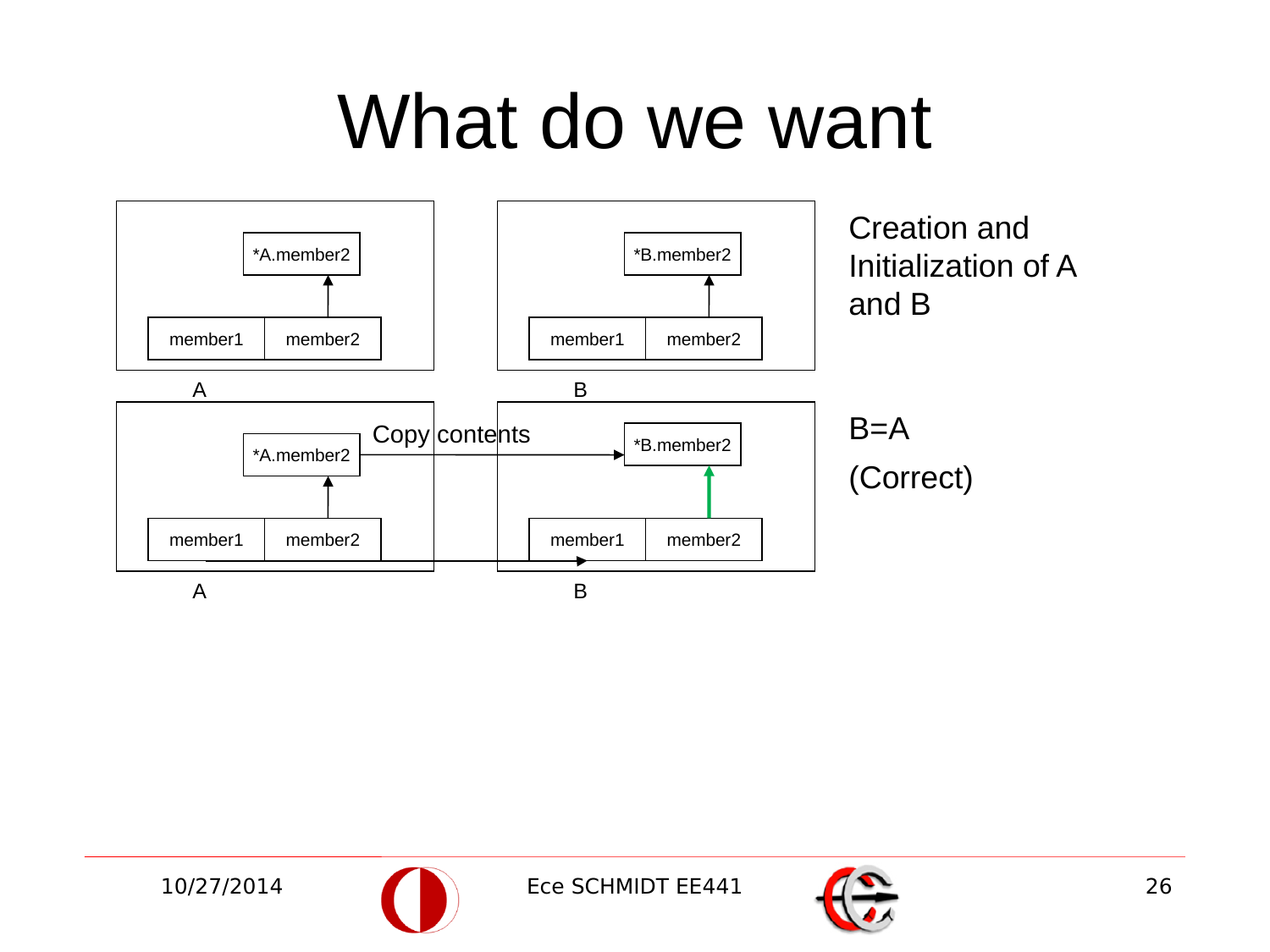

# What do we want

Creation and Initialization of A and B
*A.member2

member1
member2
A
*B.member2

member1
member2
B

B=A
(Correct)
Copy contents
*B.member2
*A.member2

member1
member2
member1
member2
A
B
10/27/2014
Ece SCHMIDT EE441
26